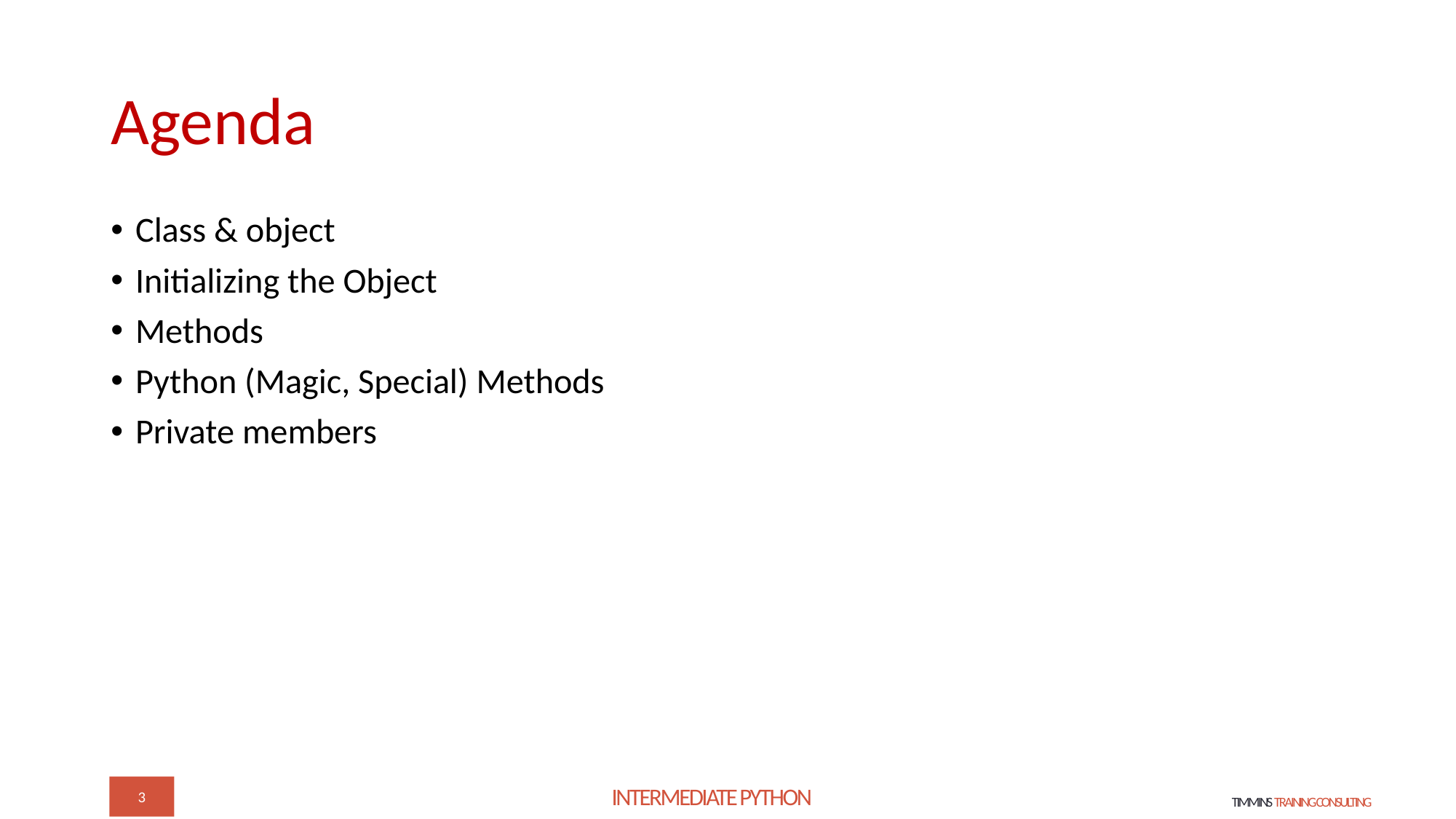

# Agenda
Class & object
Initializing the Object
Methods
Python (Magic, Special) Methods
Private members